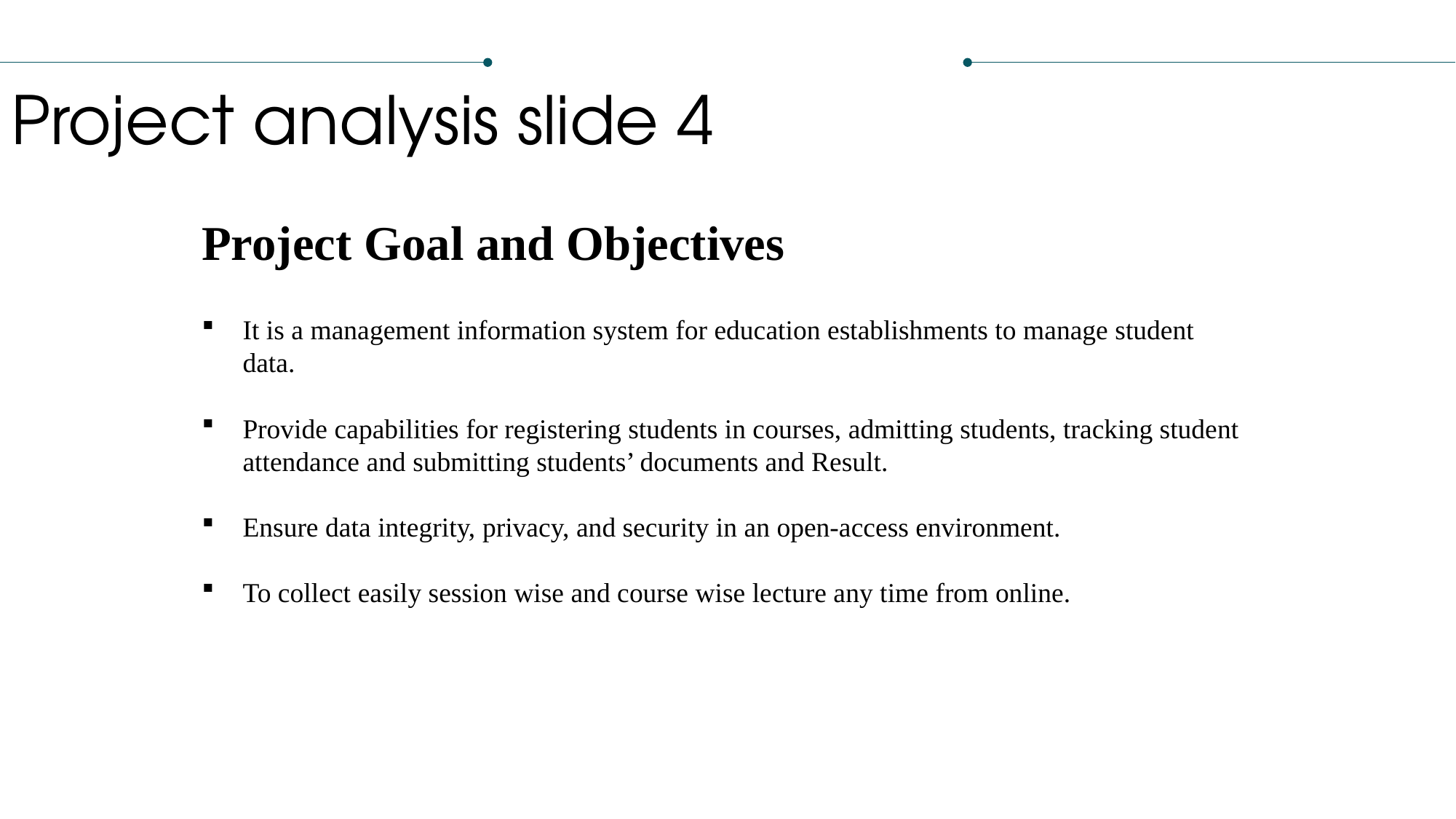

Project analysis slide 4
Project Goal and Objectives

It is a management information system for education establishments to manage student data.

Provide capabilities for registering students in courses, admitting students, tracking student attendance and submitting students’ documents and Result.

Ensure data integrity, privacy, and security in an open-access environment.

To collect easily session wise and course wise lecture any time from online.